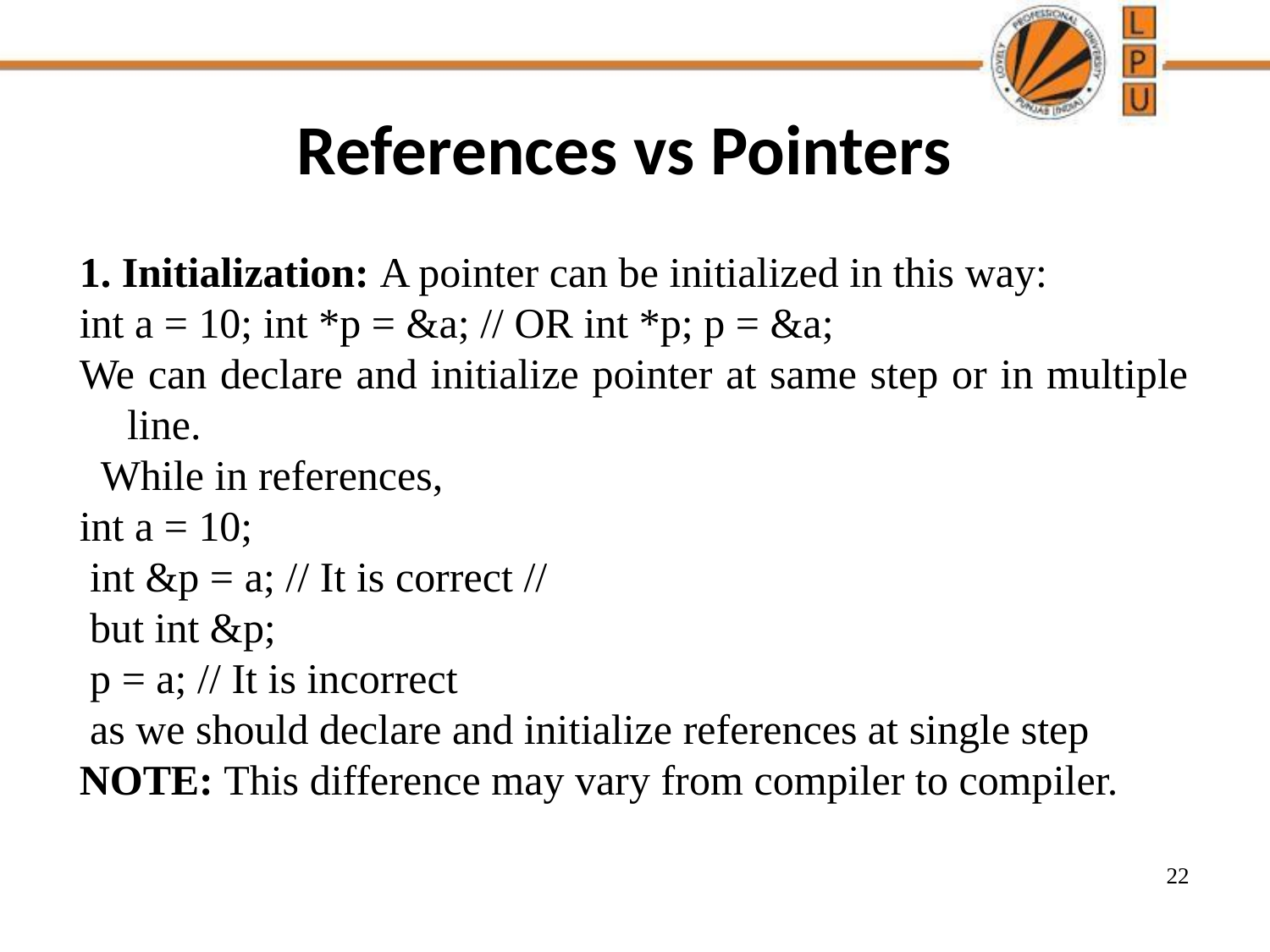

# References vs Pointers
1. Initialization: A pointer can be initialized in this way:
int a = 10; int *p = &a; // OR int *p; p = &a;
We can declare and initialize pointer at same step or in multiple line.
  While in references,
int a = 10;
 int &p = a; // It is correct //
 but int &p;
 p = a; // It is incorrect
 as we should declare and initialize references at single step
NOTE: This difference may vary from compiler to compiler.

22